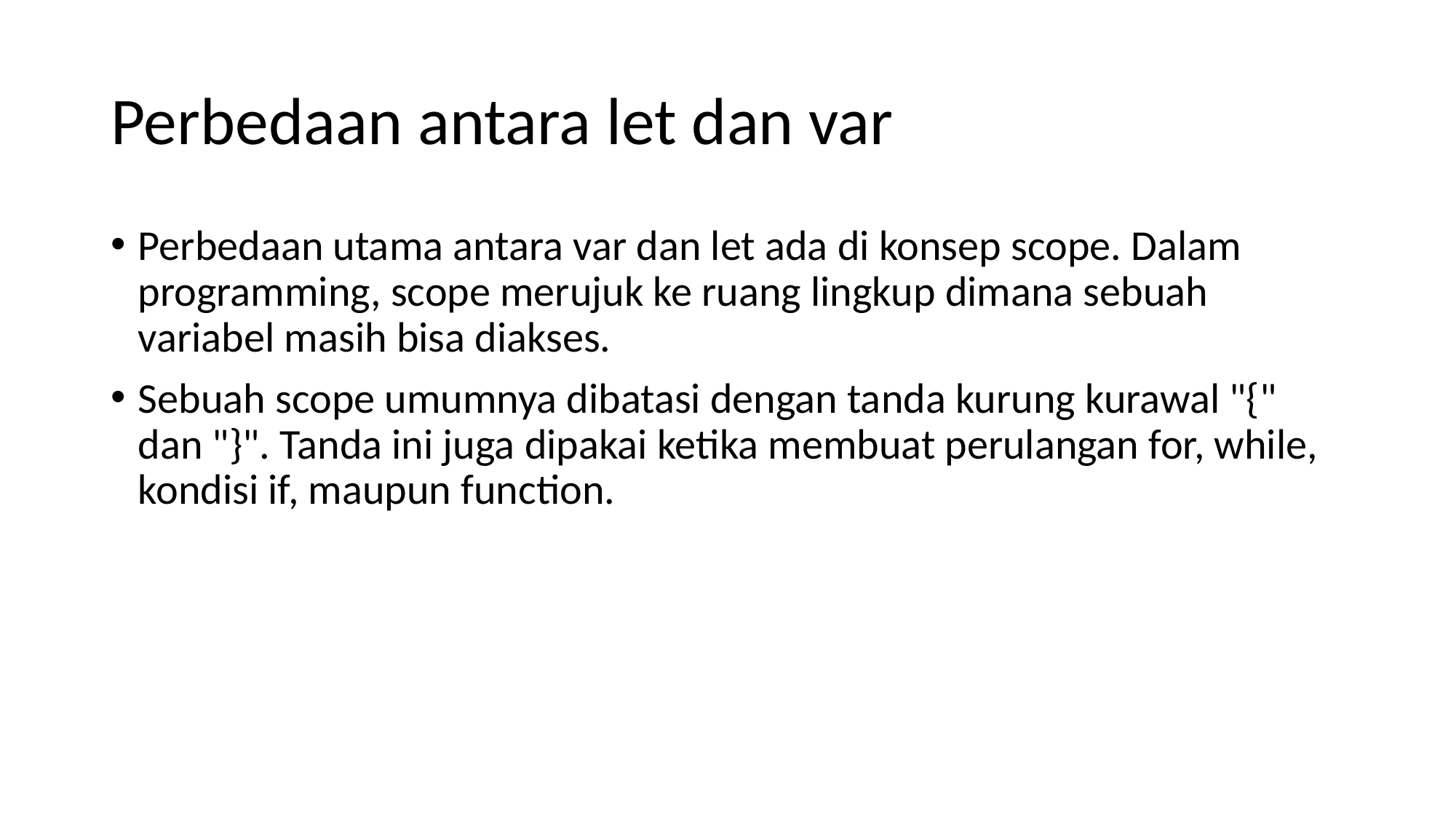

# Perbedaan antara let dan var
Perbedaan utama antara var dan let ada di konsep scope. Dalam programming, scope merujuk ke ruang lingkup dimana sebuah variabel masih bisa diakses.
Sebuah scope umumnya dibatasi dengan tanda kurung kurawal "{" dan "}". Tanda ini juga dipakai ketika membuat perulangan for, while, kondisi if, maupun function.